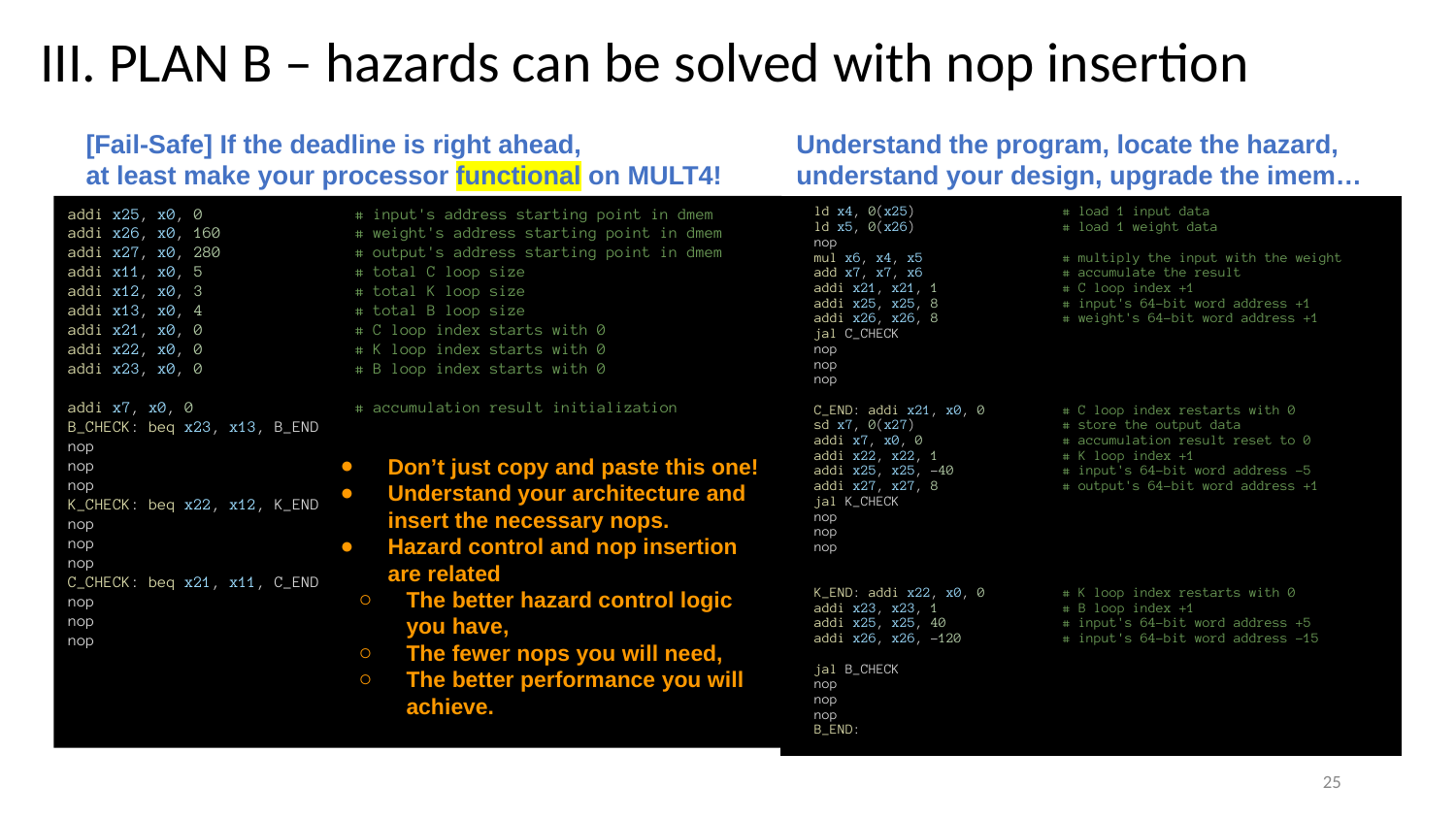

# III. PLAN B – hazards can be solved with nop insertion
[Fail-Safe] If the deadline is right ahead,
at least make your processor functional on MULT4!
Understand the program, locate the hazard, understand your design, upgrade the imem…
addi x25, x0, 0                 # input's address starting point in dmem
addi x26, x0, 160               # weight's address starting point in dmem
addi x27, x0, 280               # output's address starting point in dmem
addi x11, x0, 5                 # total C loop size
addi x12, x0, 3                 # total K loop size
addi x13, x0, 4                 # total B loop size
addi x21, x0, 0                 # C loop index starts with 0
addi x22, x0, 0                 # K loop index starts with 0
addi x23, x0, 0                 # B loop index starts with 0
addi x7, x0, 0                  # accumulation result initialization
B_CHECK: beq x23, x13, B_END
nop
nop
nop
K_CHECK: beq x22, x12, K_END
nop
nop
nop
C_CHECK: beq x21, x11, C_END
nop
nop
nop

ld x4, 0(x25)                   # load 1 input data
ld x5, 0(x26)                   # load 1 weight data
nop
mul x6, x4, x5                  # multiply the input with the weight
add x7, x7, x6                  # accumulate the result
addi x21, x21, 1                # C loop index +1
addi x25, x25, 8                # input's 64-bit word address +1
addi x26, x26, 8                # weight's 64-bit word address +1
jal C_CHECK
nop
nop
nop
C_END: addi x21, x0, 0          # C loop index restarts with 0
sd x7, 0(x27)                   # store the output data
addi x7, x0, 0                  # accumulation result reset to 0
addi x22, x22, 1                # K loop index +1
addi x25, x25, -40              # input's 64-bit word address -5
addi x27, x27, 8                # output's 64-bit word address +1
jal K_CHECK
nop
nop
nop
K_END: addi x22, x0, 0          # K loop index restarts with 0
addi x23, x23, 1                # B loop index +1
addi x25, x25, 40               # input's 64-bit word address +5
addi x26, x26, -120             # input's 64-bit word address -15
jal B_CHECK
nop
nop
nop
B_END:
Don’t just copy and paste this one!
Understand your architecture and insert the necessary nops.
Hazard control and nop insertion are related
The better hazard control logic you have,
The fewer nops you will need,
The better performance you will achieve.

25